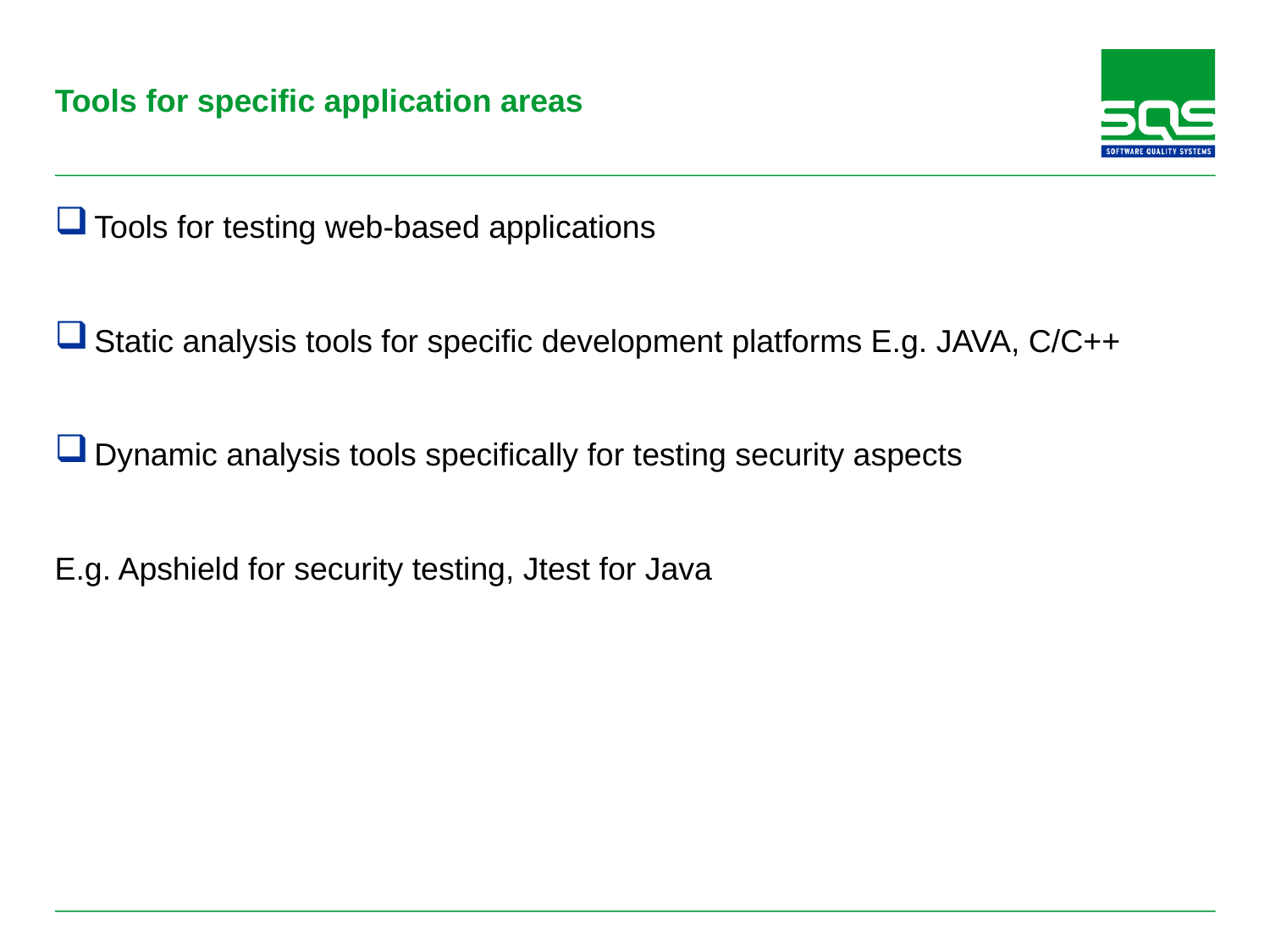

# Tools for specific application areas
Tools for testing web-based applications

Static analysis tools for specific development platforms E.g. JAVA, C/C++

Dynamic analysis tools specifically for testing security aspects

E.g. Apshield for security testing, Jtest for Java